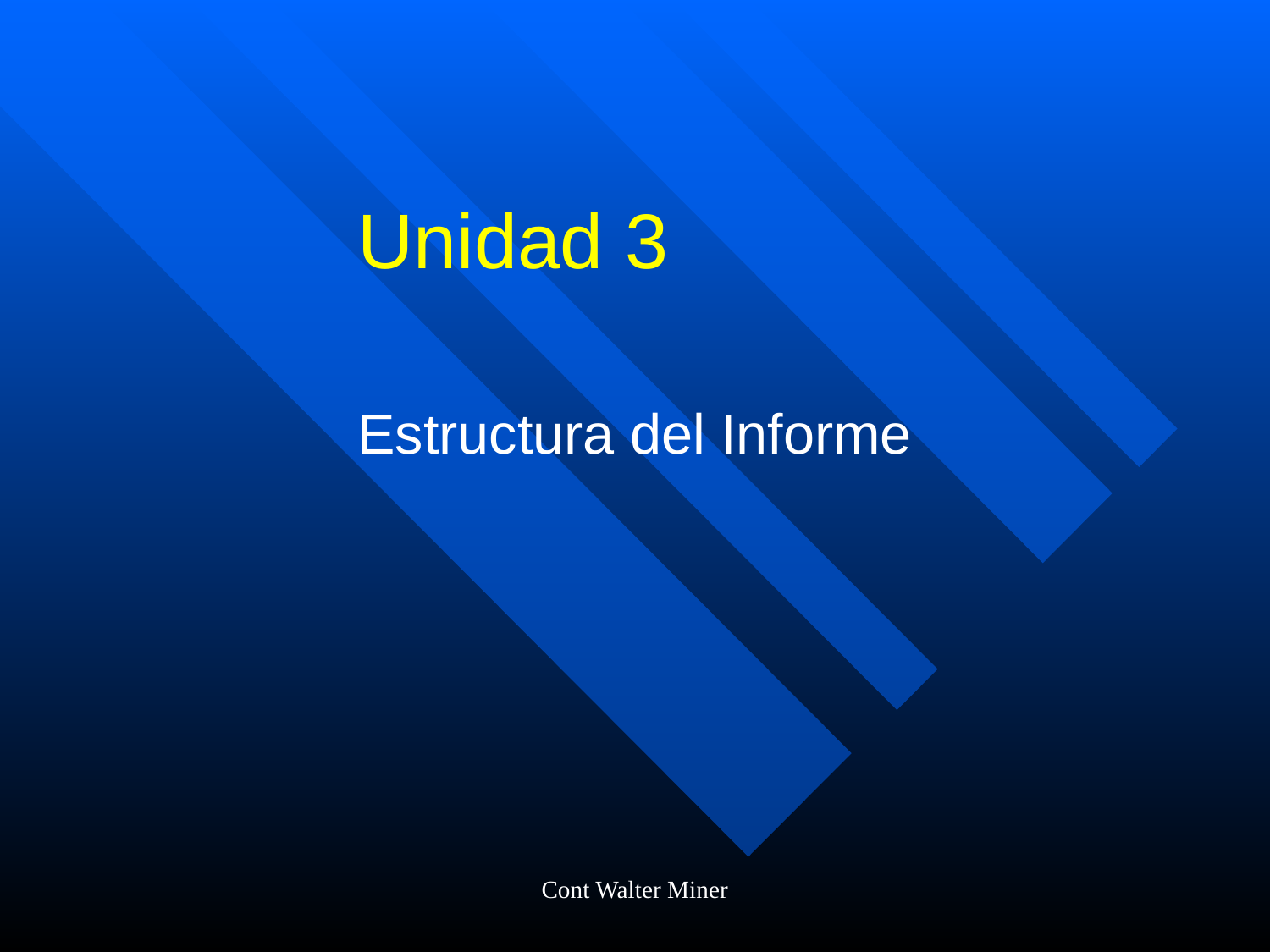

# Unidad 3
Estructura del Informe
Cont Walter Miner